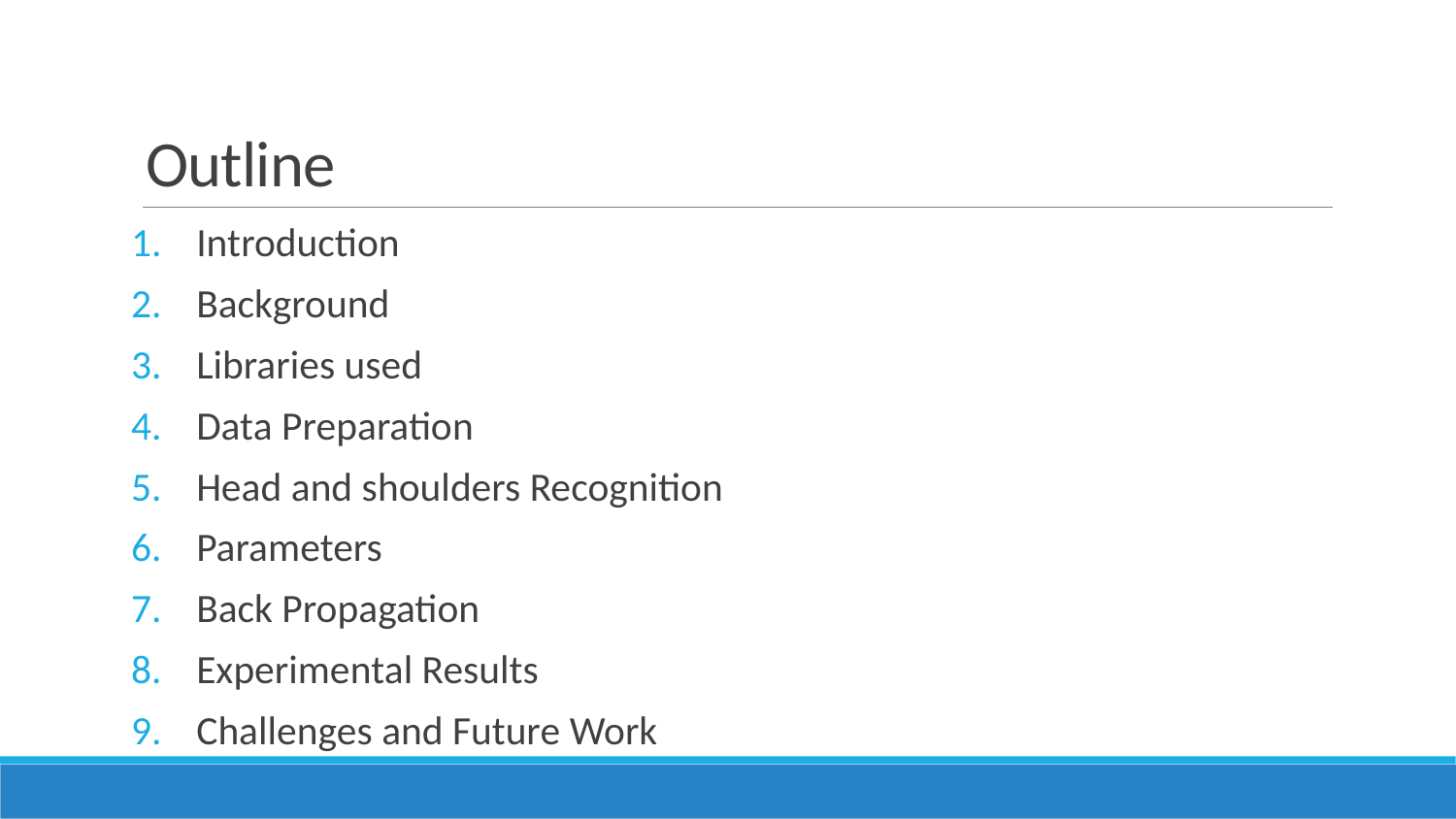

# Outline
Introduction
Background
Libraries used
Data Preparation
Head and shoulders Recognition
Parameters
Back Propagation
Experimental Results
Challenges and Future Work